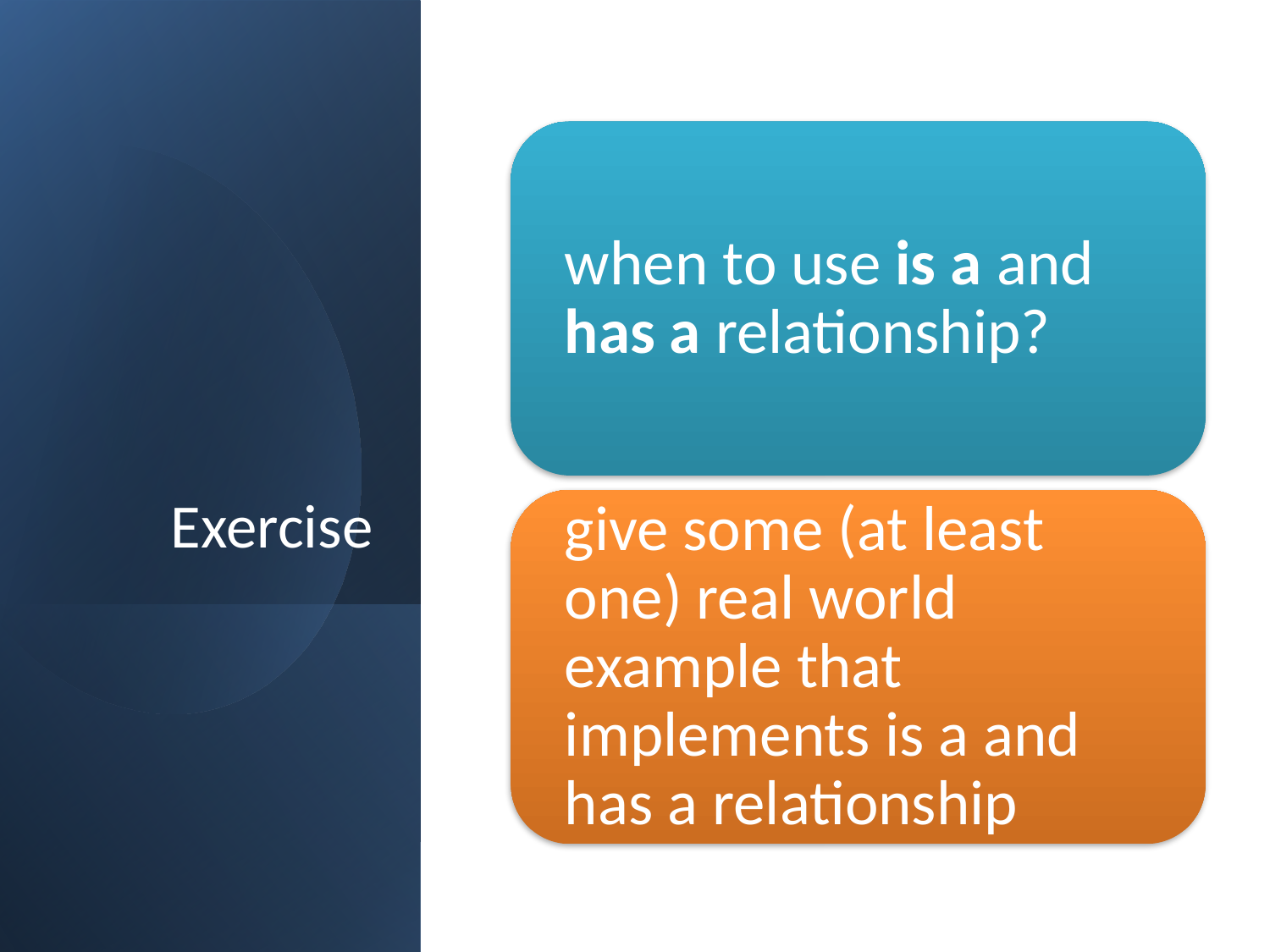

when to use is a and has a relationship?
give some (at least one) real world example that implements is a and has a relationship

# Exercise